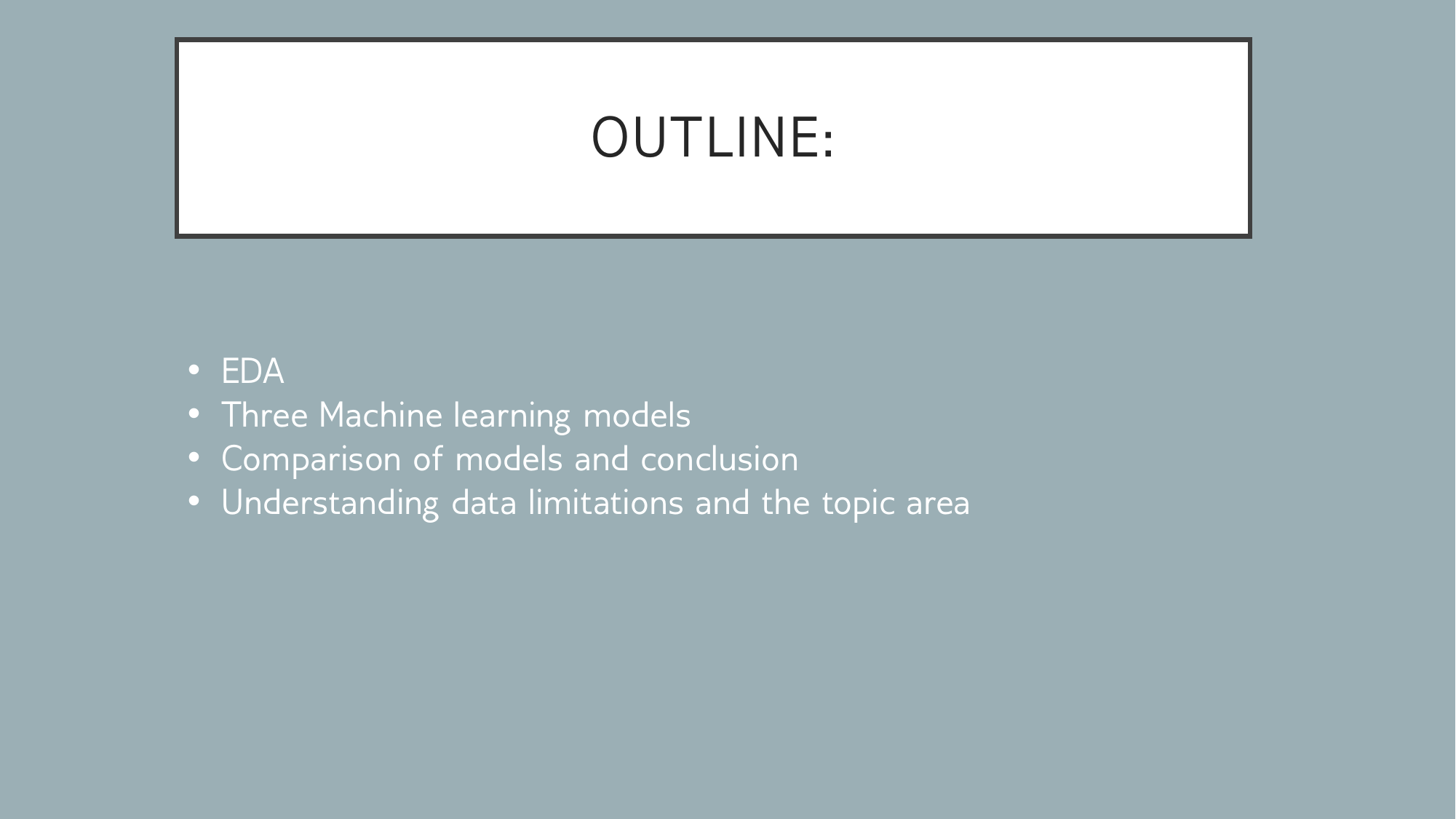

# Outline:
EDA
Three Machine learning models
Comparison of models and conclusion
Understanding data limitations and the topic area